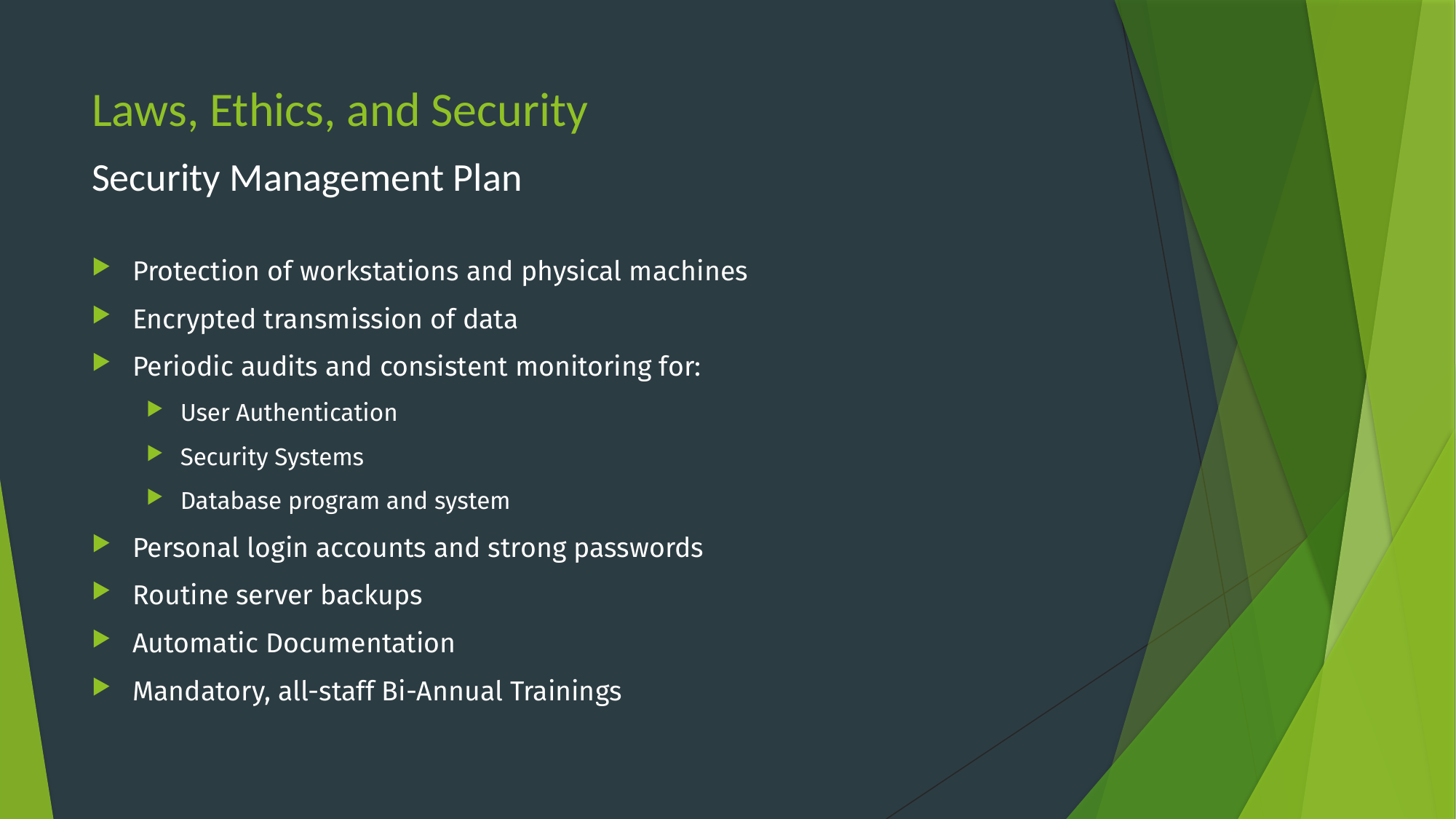

# Laws, Ethics, and Security
Security Management Plan
Protection of workstations and physical machines
Encrypted transmission of data
Periodic audits and consistent monitoring for:
User Authentication
Security Systems
Database program and system
Personal login accounts and strong passwords
Routine server backups
Automatic Documentation
Mandatory, all-staff Bi-Annual Trainings